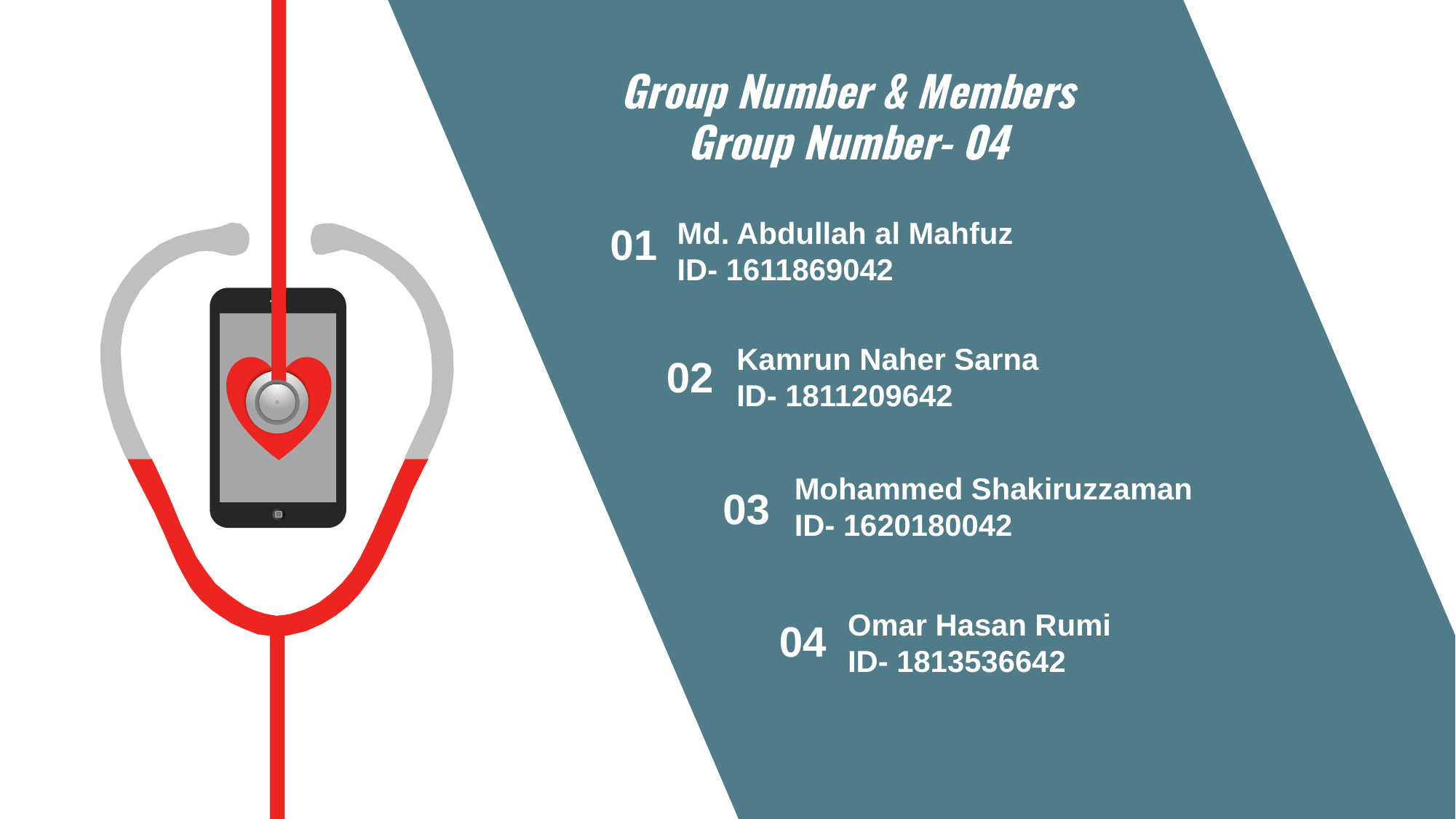

Group Number & Members
Group Number- 04

Md. Abdullah al Mahfuz
ID- 1611869042
01

Kamrun Naher Sarna
ID- 1811209642
02

Mohammed Shakiruzzaman
ID- 1620180042
03
Omar Hasan Rumi
ID- 1813536642
04